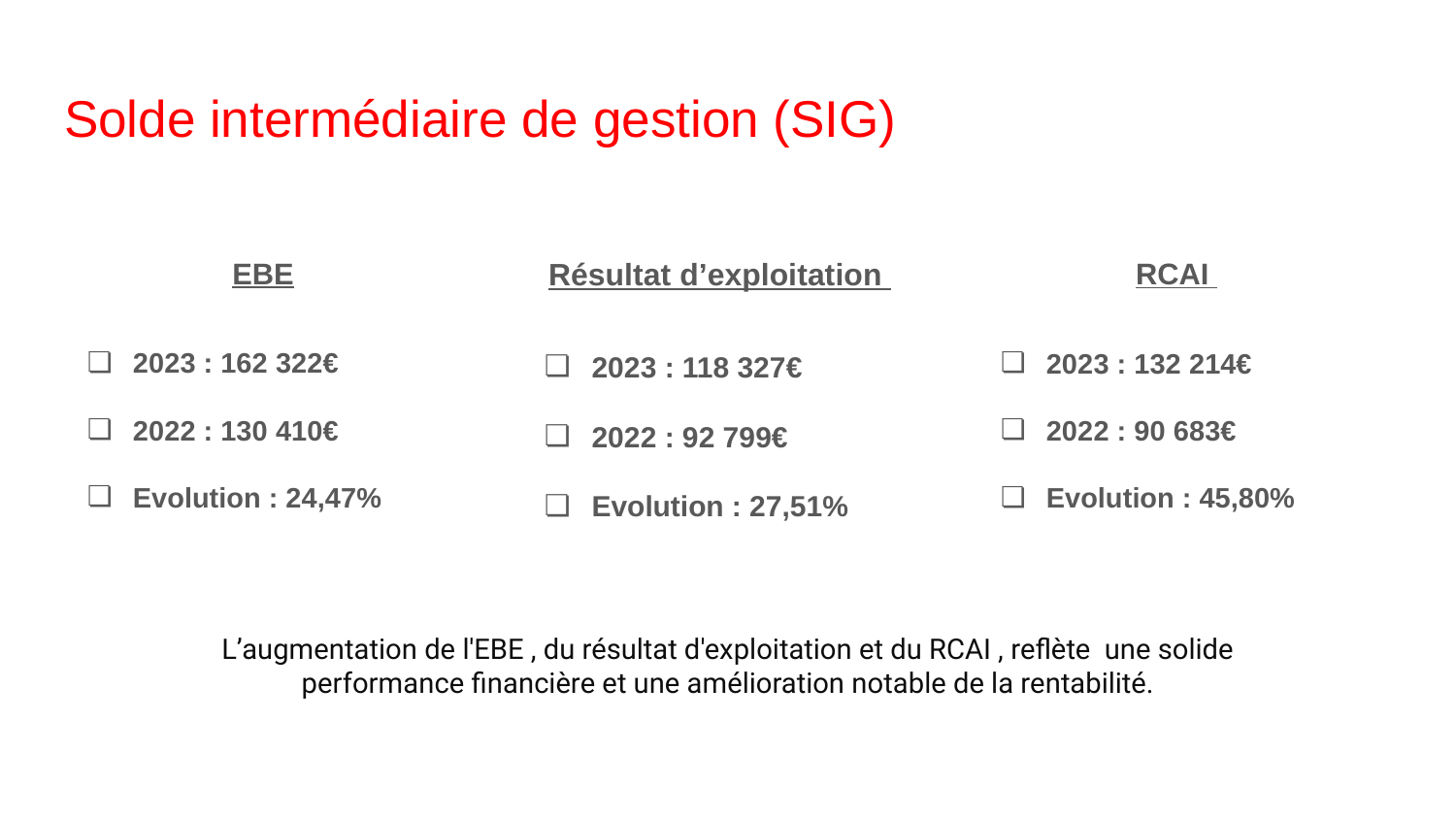

# Solde intermédiaire de gestion (SIG)

EBE
2023 : 162 322€
2022 : 130 410€
Evolution : 24,47%
Résultat d’exploitation
2023 : 118 327€
2022 : 92 799€
Evolution : 27,51%
RCAI
2023 : 132 214€
2022 : 90 683€
Evolution : 45,80%
L’augmentation de l'EBE , du résultat d'exploitation et du RCAI , reflète  une solide performance financière et une amélioration notable de la rentabilité.